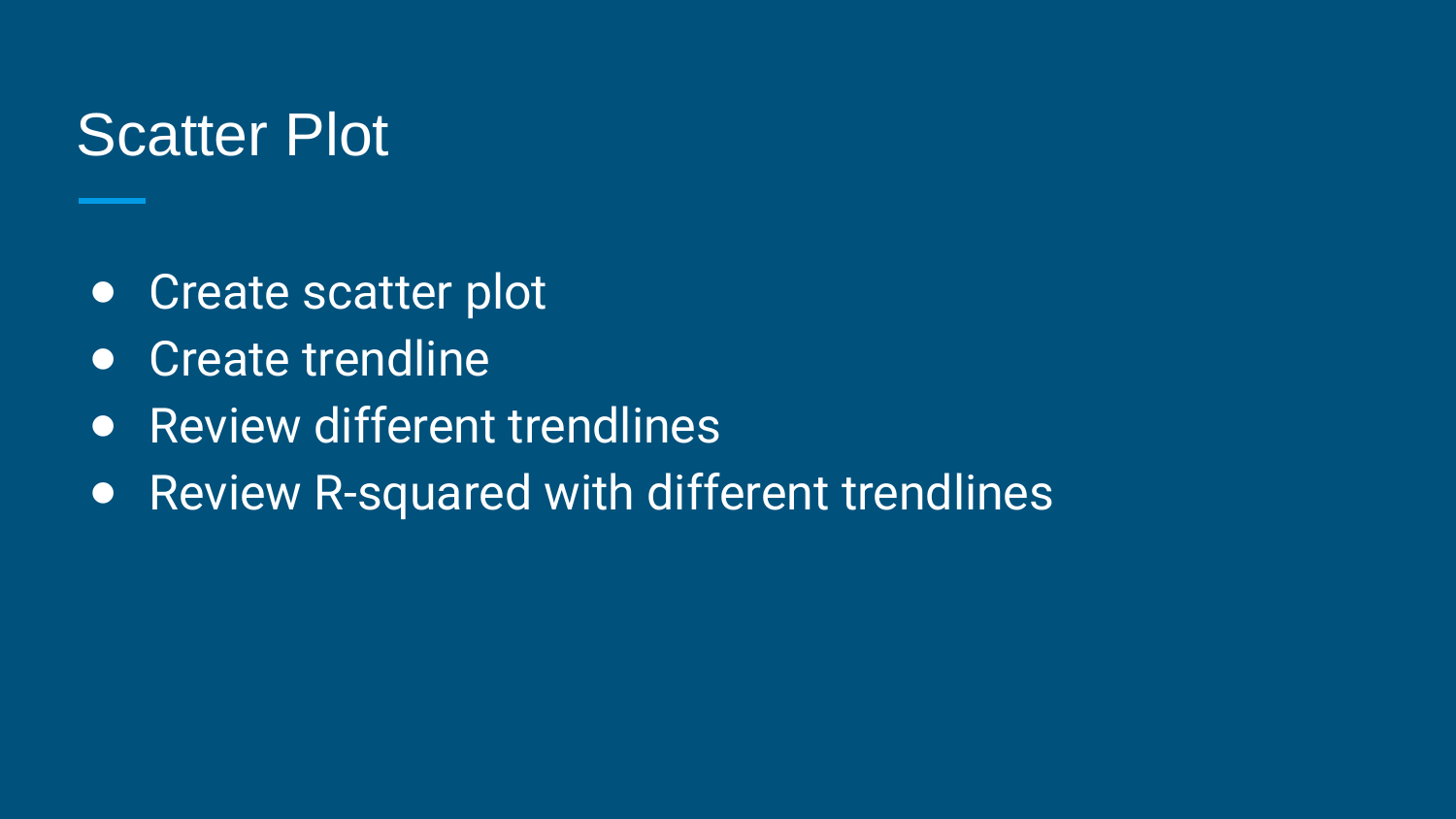

# Scatter Plot
Create scatter plot
Create trendline
Review different trendlines
Review R-squared with different trendlines